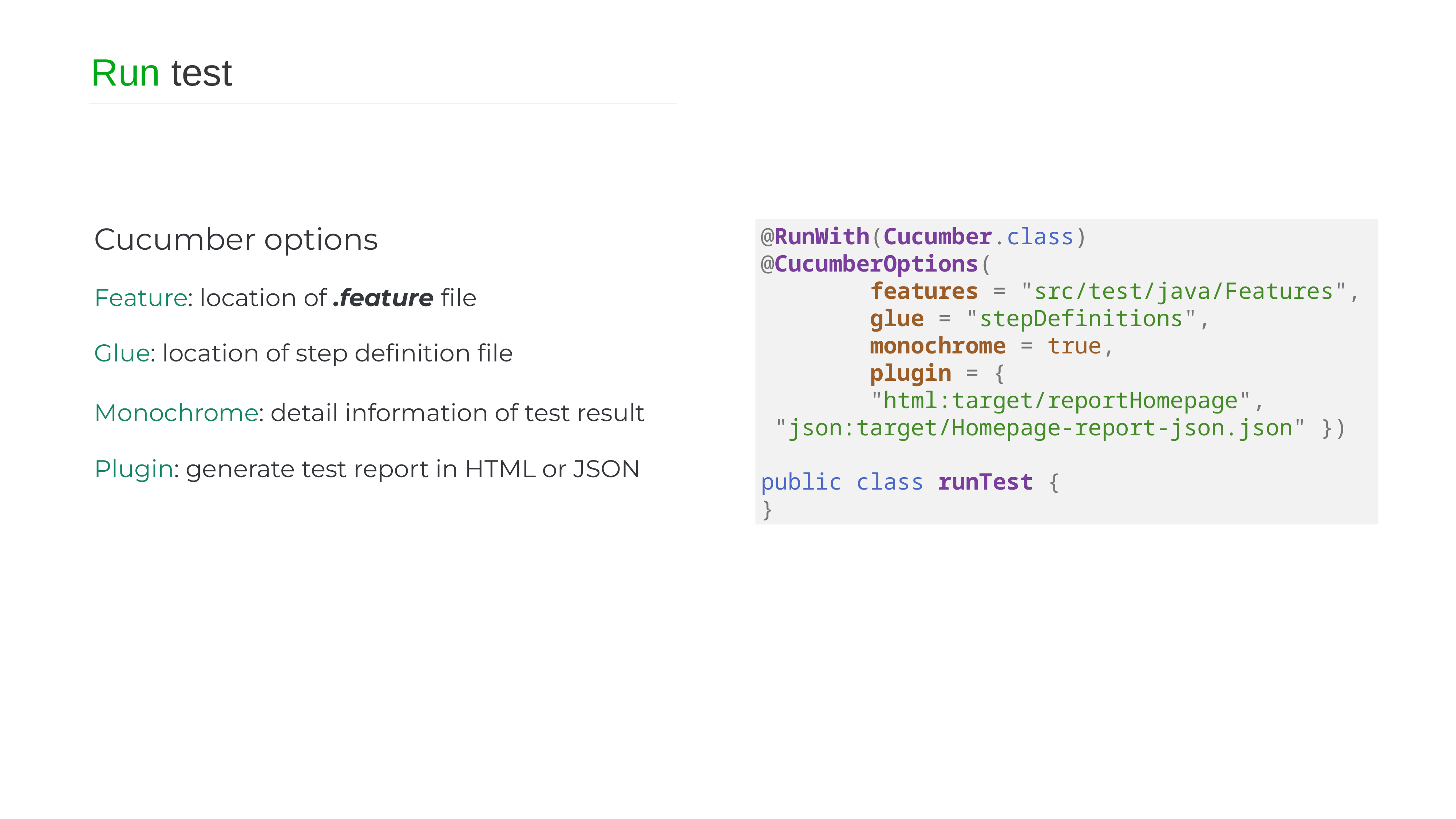

Run test
Cucumber options
@RunWith(Cucumber.class)
@CucumberOptions(
        features = "src/test/java/Features",
        glue = "stepDefinitions",
        monochrome = true,
        plugin = {
        "html:target/reportHomepage",         "json:target/Homepage-report-json.json" })
public class runTest {
}
Feature: location of .feature file
Glue: location of step definition file
Monochrome: detail information of test result
Plugin: generate test report in HTML or JSON